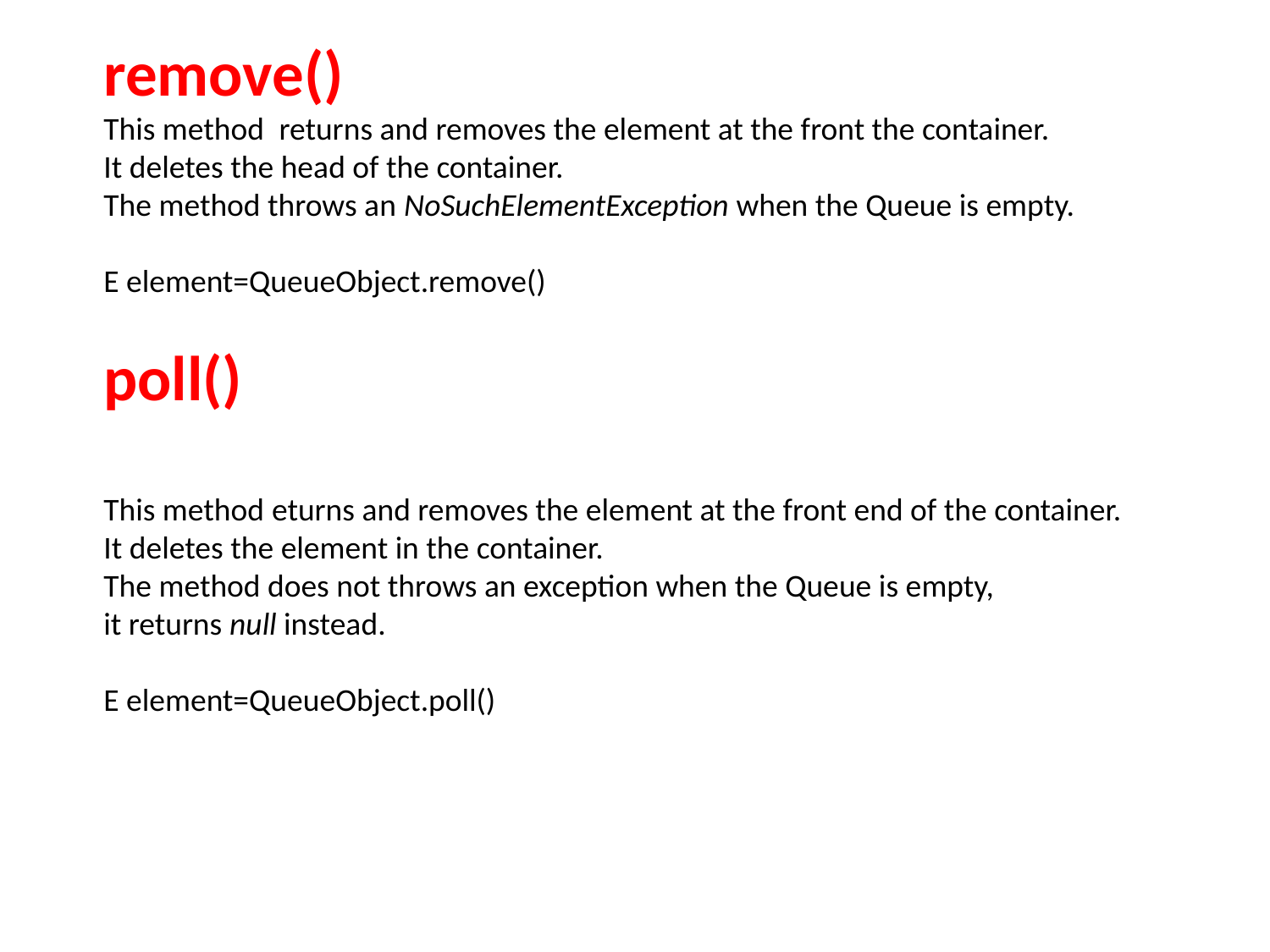

remove()
This method  returns and removes the element at the front the container.
It deletes the head of the container.
The method throws an NoSuchElementException when the Queue is empty.

E element=QueueObject.remove()

poll()

This method eturns and removes the element at the front end of the container.
It deletes the element in the container.
The method does not throws an exception when the Queue is empty,
it returns null instead.

E element=QueueObject.poll()